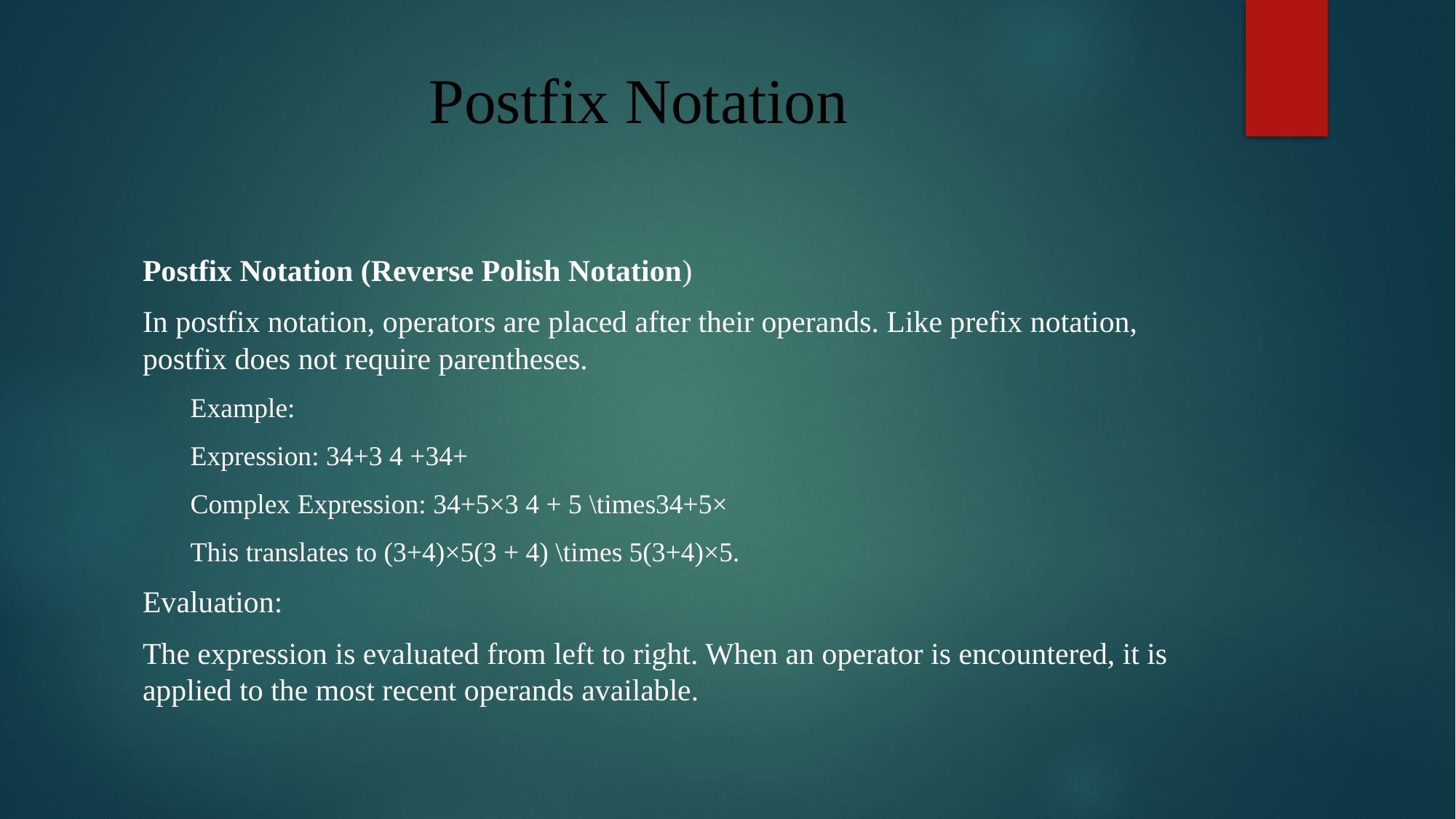

# Postfix Notation
Postfix Notation (Reverse Polish Notation)
In postfix notation, operators are placed after their operands. Like prefix notation, postfix does not require parentheses.
Example:
Expression: 34+3 4 +34+
Complex Expression: 34+5×3 4 + 5 \times34+5×
This translates to (3+4)×5(3 + 4) \times 5(3+4)×5.
Evaluation:
The expression is evaluated from left to right. When an operator is encountered, it is applied to the most recent operands available.